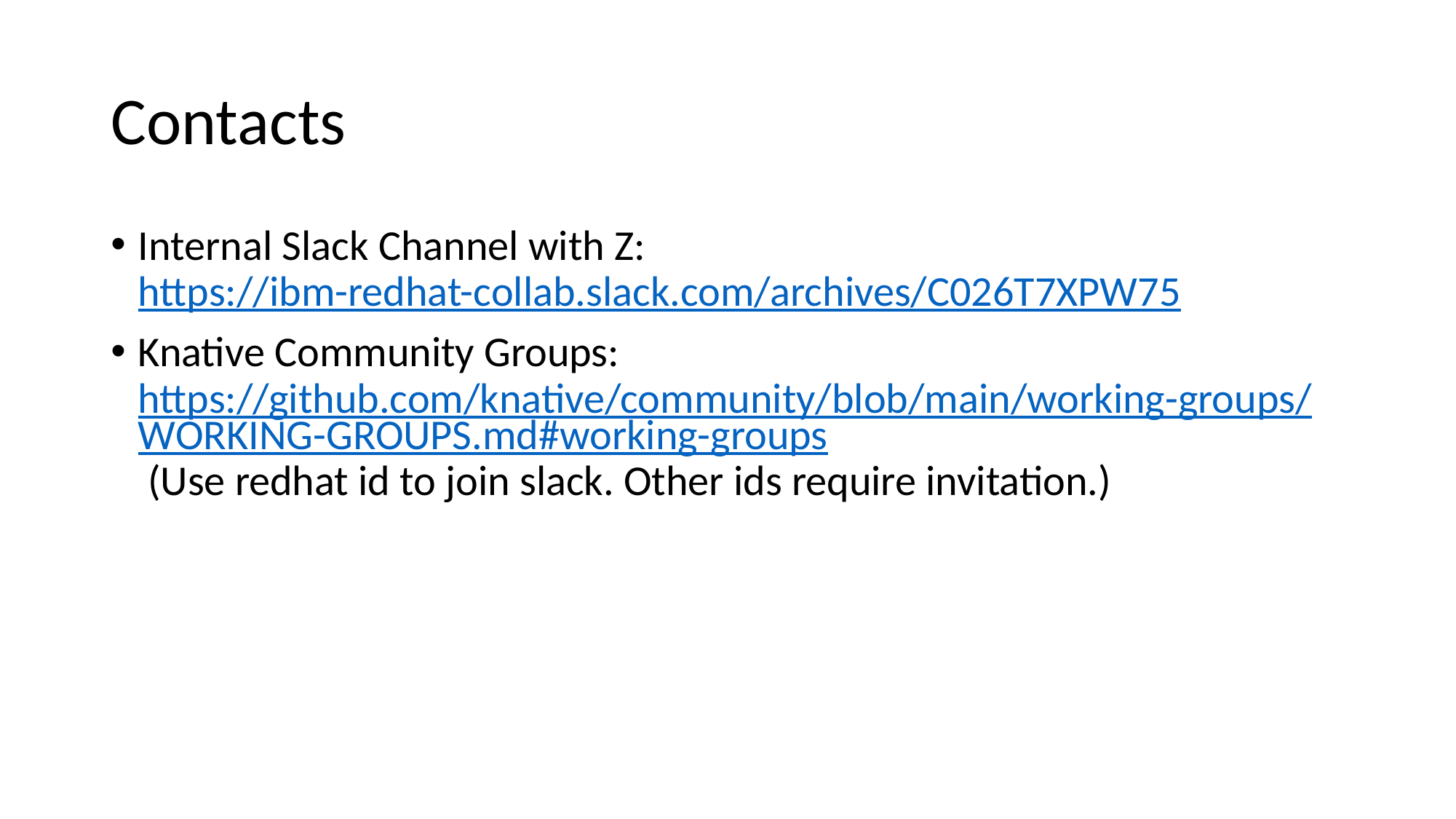

# Contacts
Internal Slack Channel with Z: https://ibm-redhat-collab.slack.com/archives/C026T7XPW75
Knative Community Groups: https://github.com/knative/community/blob/main/working-groups/WORKING-GROUPS.md#working-groups (Use redhat id to join slack. Other ids require invitation.)